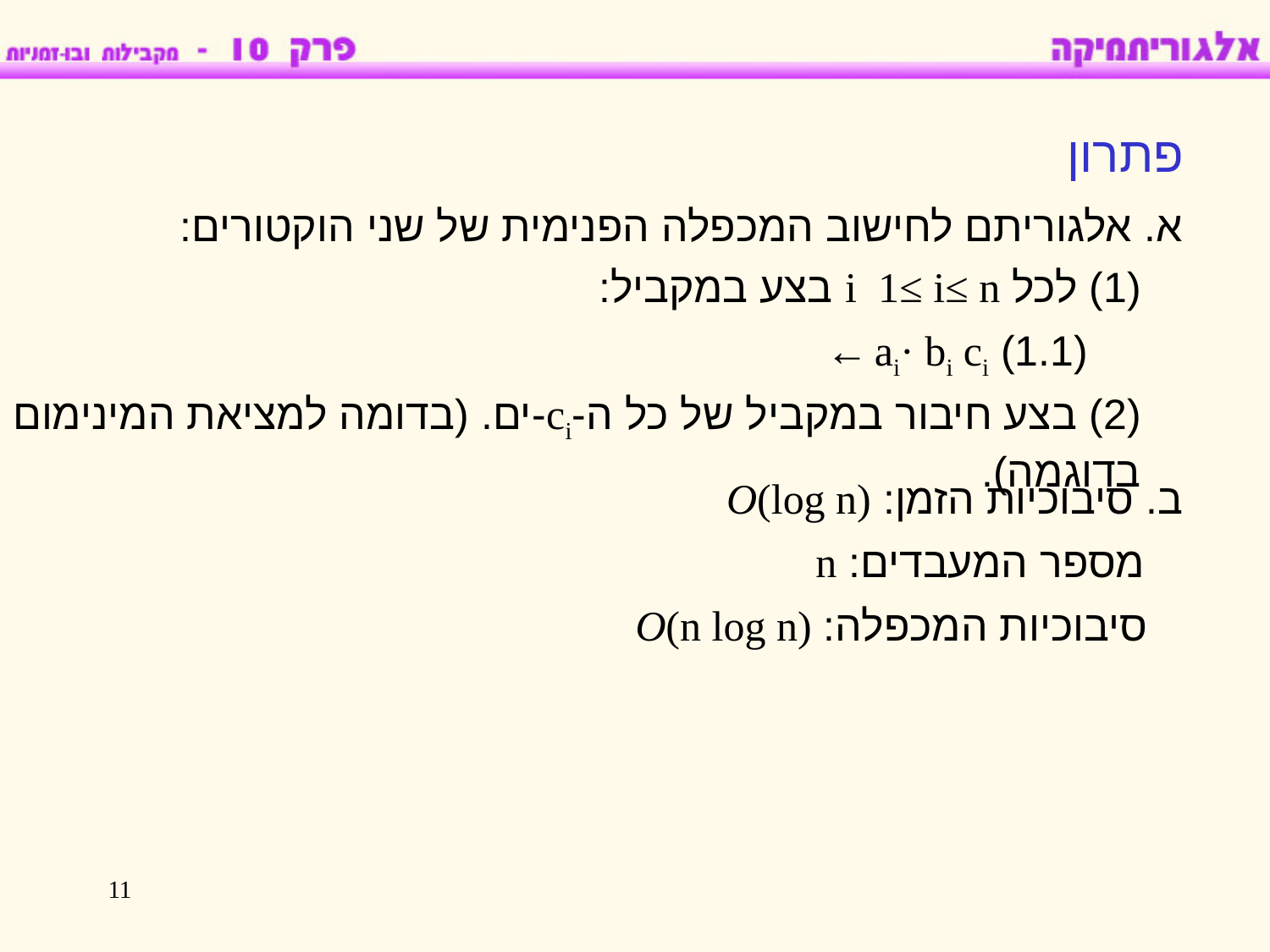

פתרון
א. אלגוריתם לחישוב המכפלה הפנימית של שני הוקטורים:
(1) לכל i  1≤ i≤ n בצע במקביל:
(1.1) ai· bi ci ←
(2) בצע חיבור במקביל של כל ה-ci-ים. (בדומה למציאת המינימום בדוגמה).
ב. סיבוכיות הזמן: O(log n)
מספר המעבדים: n

סיבוכיות המכפלה: O(n log n)
11